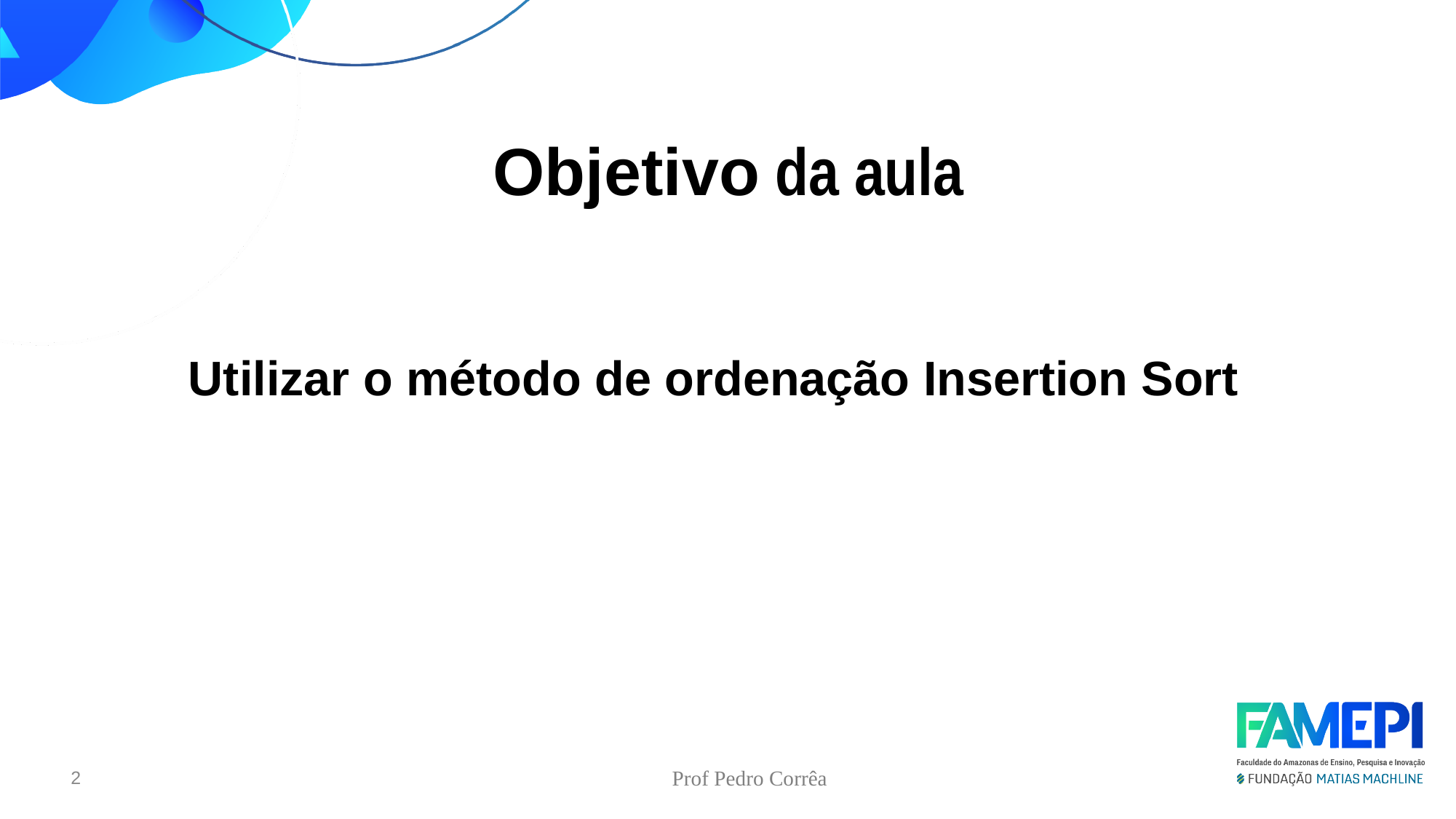

Objetivo da aula
Utilizar o método de ordenação Insertion Sort
2
Prof Pedro Corrêa